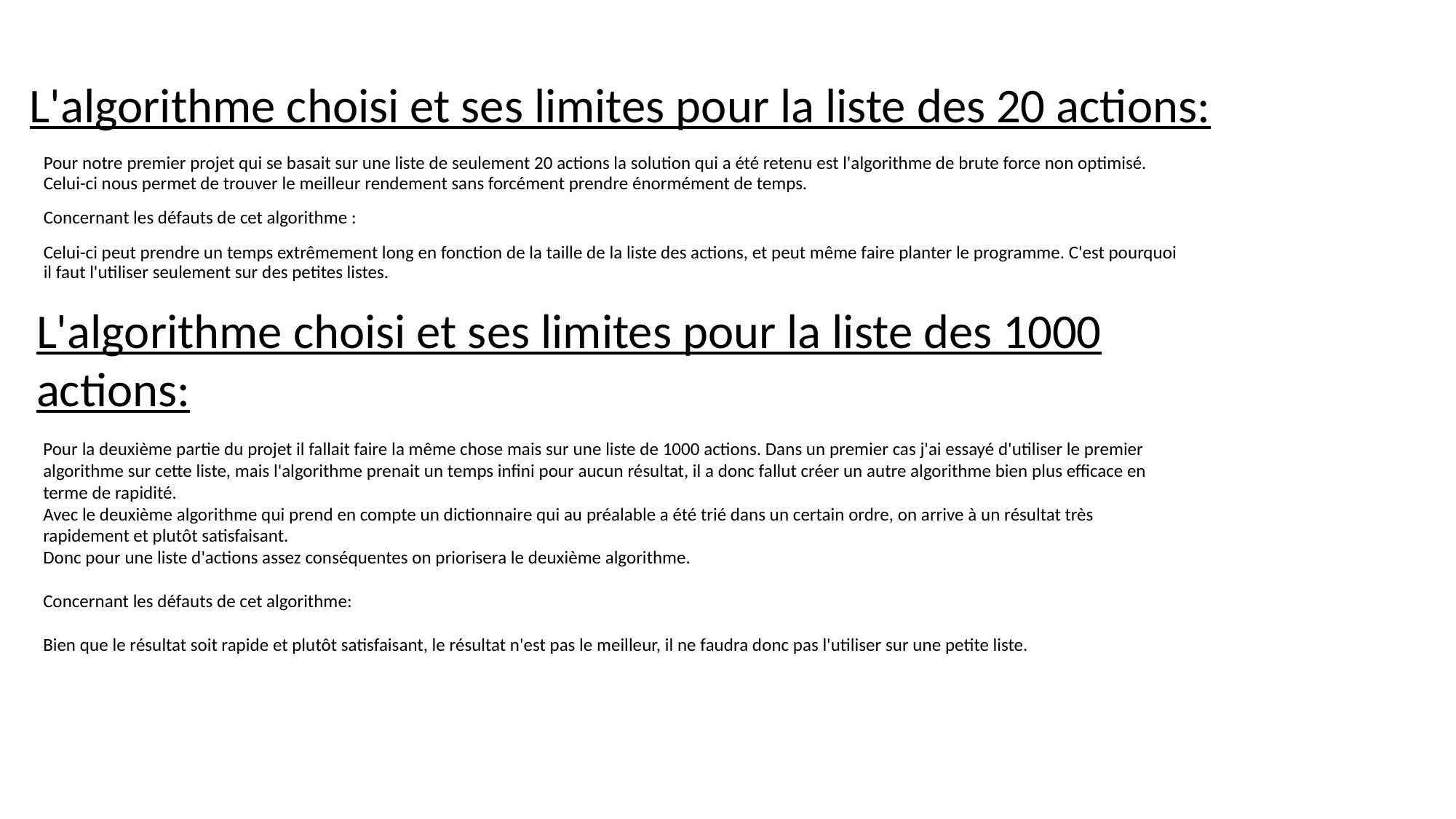

# L'algorithme choisi et ses limites pour la liste des 20 actions:

Pour notre premier projet qui se basait sur une liste de seulement 20 actions la solution qui a été retenu est l'algorithme de brute force non optimisé. Celui-ci nous permet de trouver le meilleur rendement sans forcément prendre énormément de temps.
Concernant les défauts de cet algorithme :
Celui-ci peut prendre un temps extrêmement long en fonction de la taille de la liste des actions, et peut même faire planter le programme. C'est pourquoi il faut l'utiliser seulement sur des petites listes.
L'algorithme choisi et ses limites pour la liste des 1000 actions:
Pour la deuxième partie du projet il fallait faire la même chose mais sur une liste de 1000 actions. Dans un premier cas j'ai essayé d'utiliser le premier algorithme sur cette liste, mais l'algorithme prenait un temps infini pour aucun résultat, il a donc fallut créer un autre algorithme bien plus efficace en terme de rapidité.
Avec le deuxième algorithme qui prend en compte un dictionnaire qui au préalable a été trié dans un certain ordre, on arrive à un résultat très rapidement et plutôt satisfaisant.
Donc pour une liste d'actions assez conséquentes on priorisera le deuxième algorithme.

Concernant les défauts de cet algorithme:

Bien que le résultat soit rapide et plutôt satisfaisant, le résultat n'est pas le meilleur, il ne faudra donc pas l'utiliser sur une petite liste.